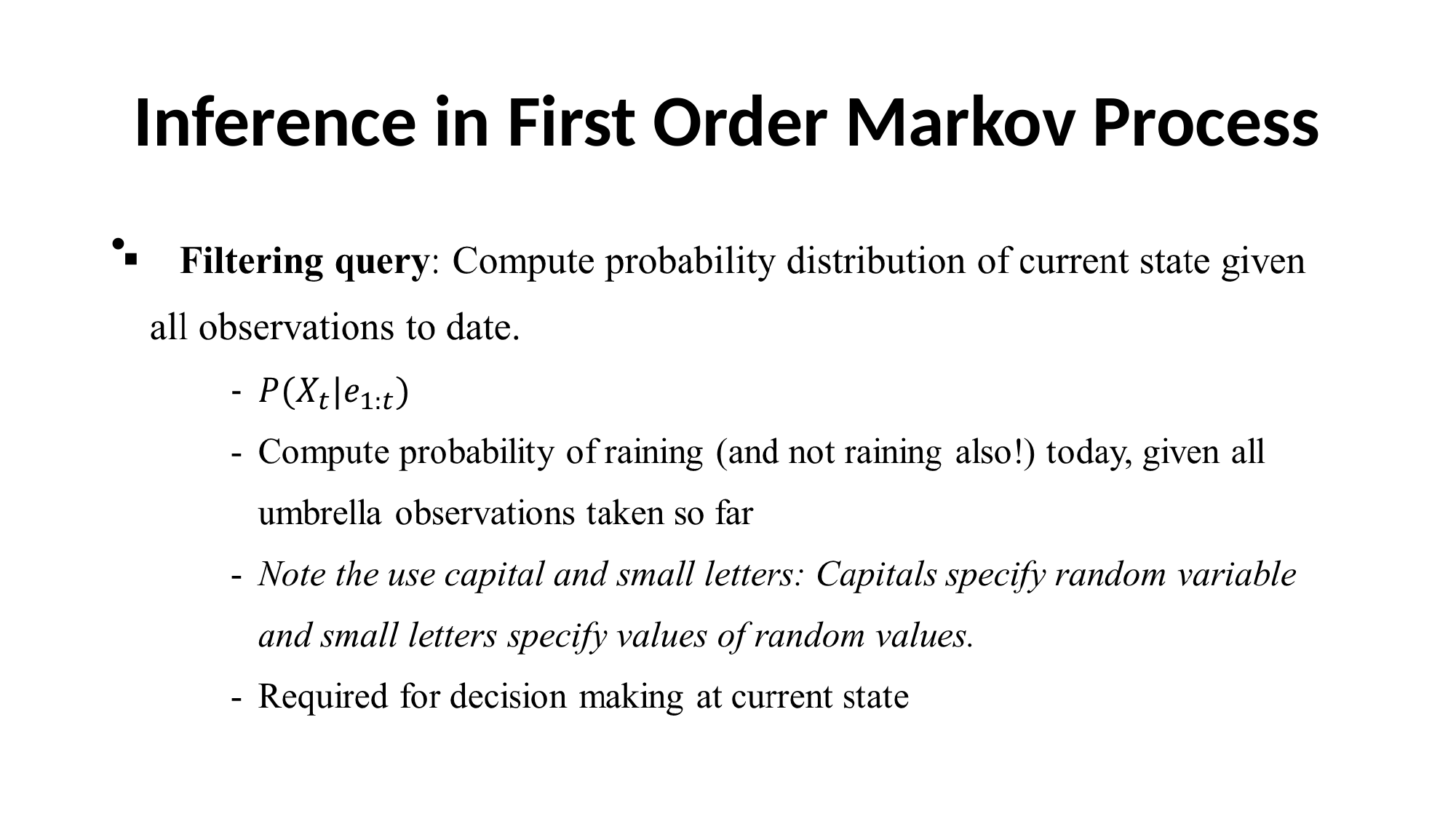

# Inference in First Order Markov Process